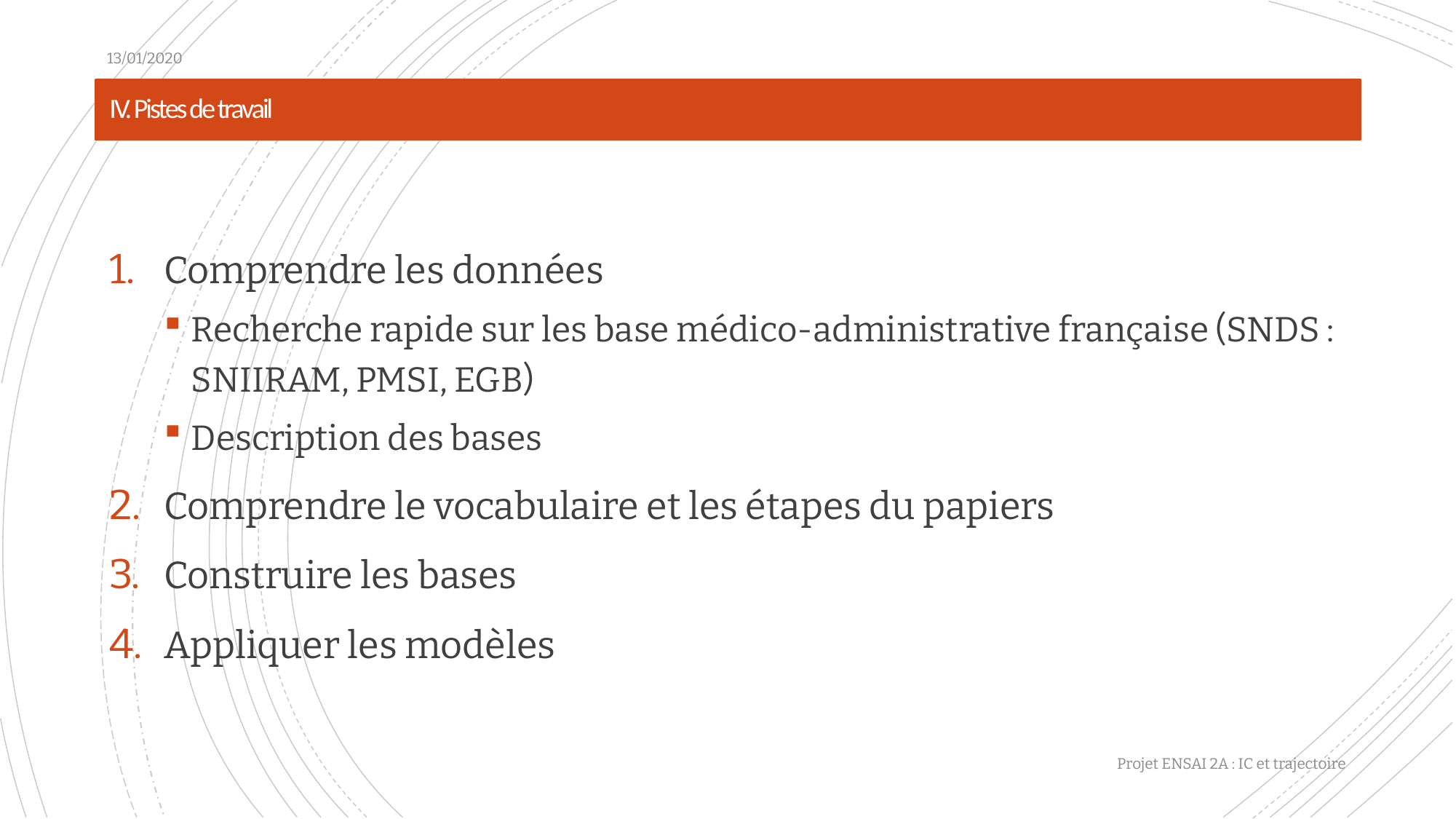

13/01/2020
# IV. Pistes de travail
Comprendre les données
Recherche rapide sur les base médico-administrative française (SNDS : SNIIRAM, PMSI, EGB)
Description des bases
Comprendre le vocabulaire et les étapes du papiers
Construire les bases
Appliquer les modèles

Projet ENSAI 2A : IC et trajectoire